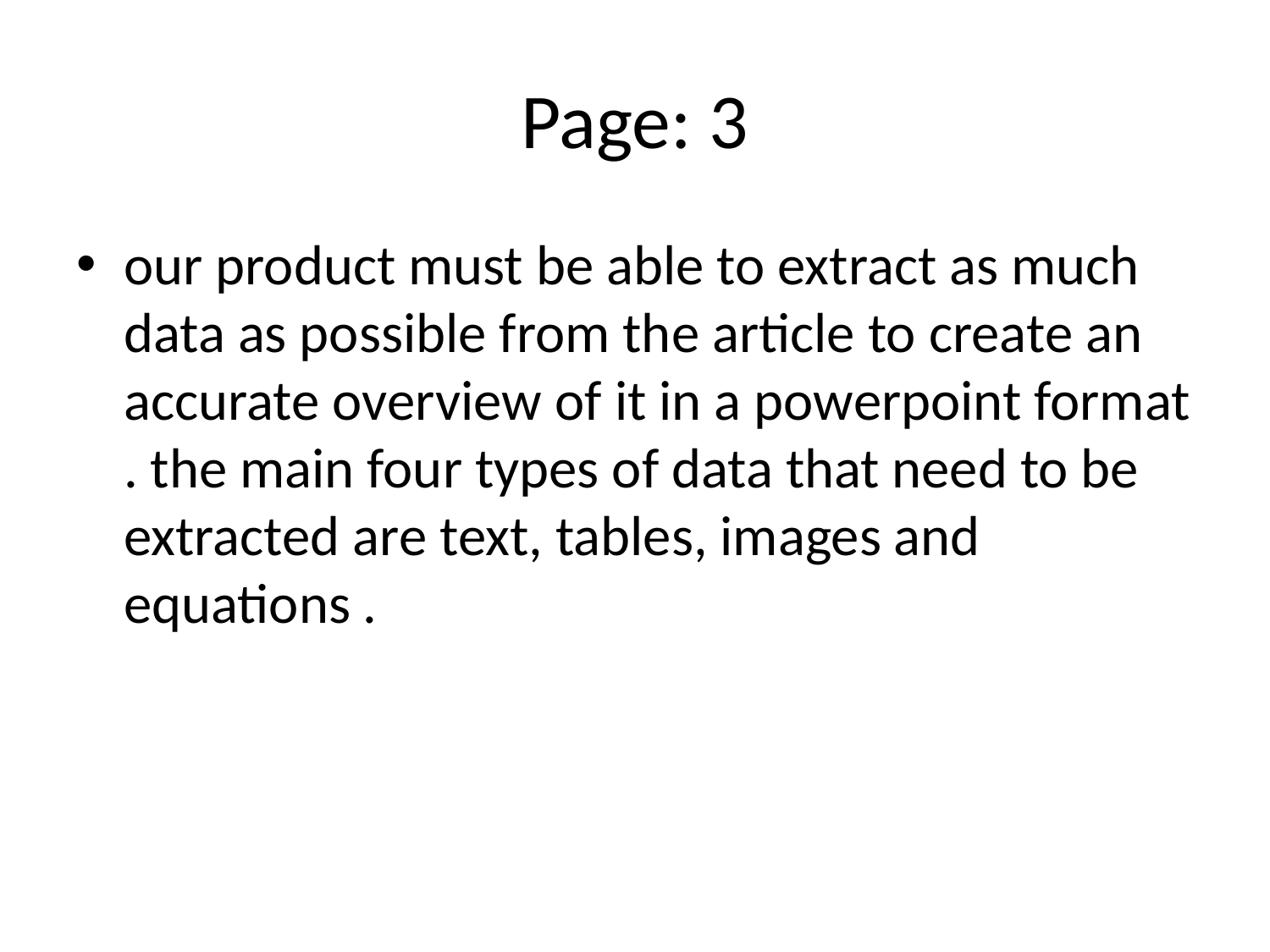

# Page: 3
our product must be able to extract as much data as possible from the article to create an accurate overview of it in a powerpoint format . the main four types of data that need to be extracted are text, tables, images and equations .